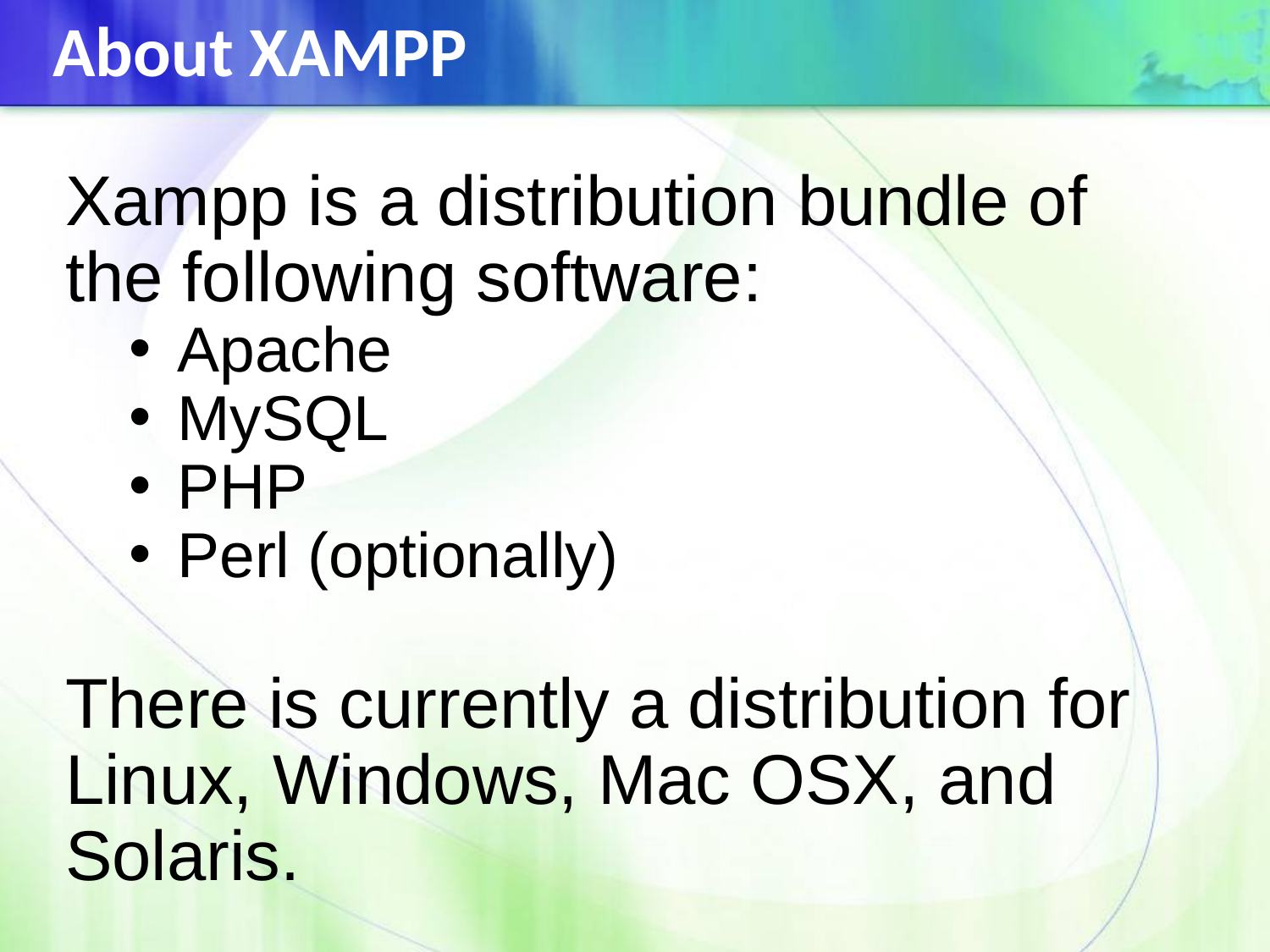

About XAMPP
Xampp is a distribution bundle of the following software:
Apache
MySQL
PHP
Perl (optionally)

There is currently a distribution for Linux, Windows, Mac OSX, and Solaris.